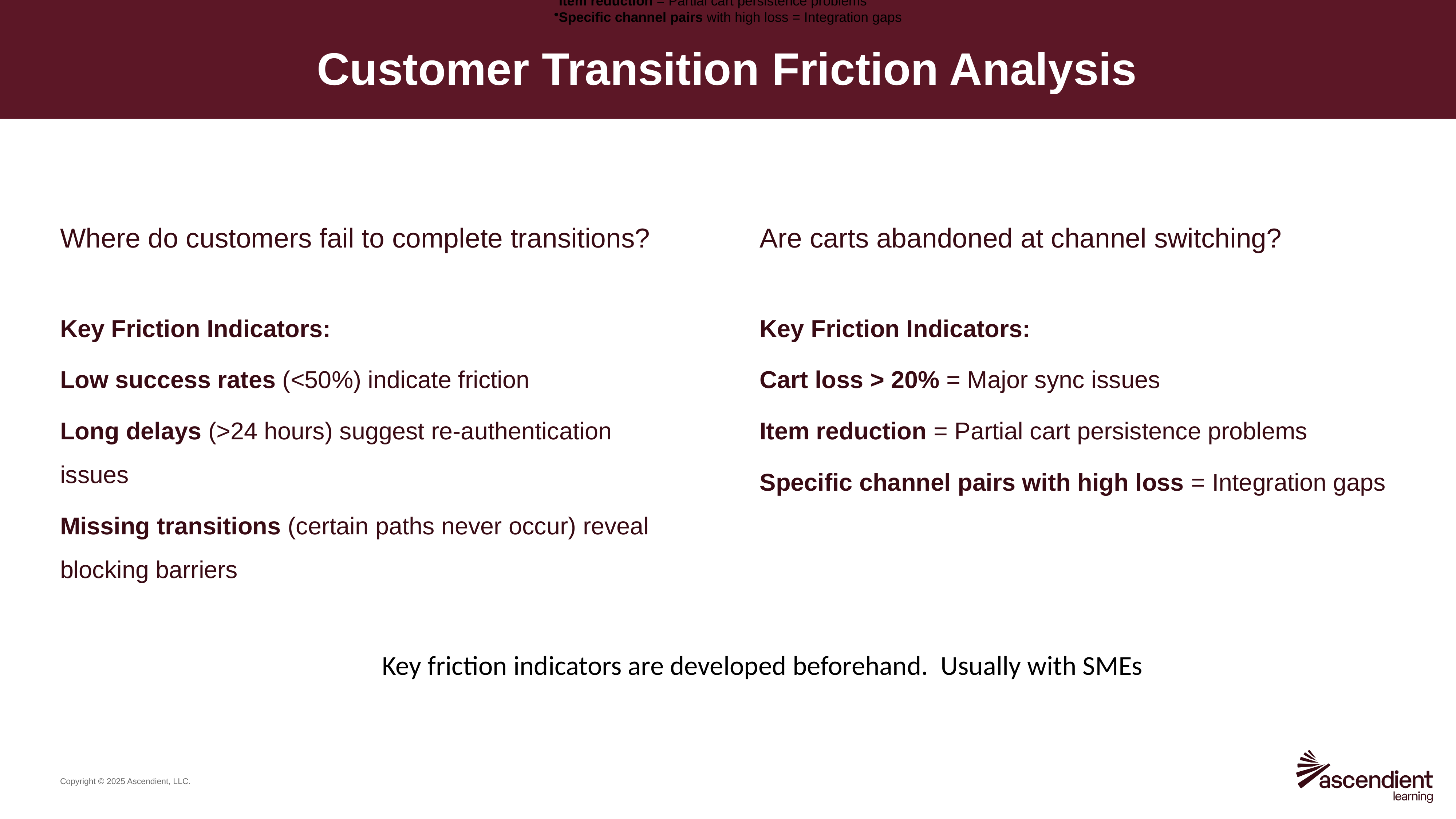

Cart loss >20% = Major sync issues
Item reduction = Partial cart persistence problems
Specific channel pairs with high loss = Integration gaps
# Customer Transition Friction Analysis
Are carts abandoned at channel switching?

Key Friction Indicators:
Cart loss > 20% = Major sync issues
Item reduction = Partial cart persistence problems
Specific channel pairs with high loss = Integration gaps

Where do customers fail to complete transitions?

Key Friction Indicators:
Low success rates (<50%) indicate friction
Long delays (>24 hours) suggest re-authentication issues
Missing transitions (certain paths never occur) reveal blocking barriers

Key friction indicators are developed beforehand.  Usually with SMEs
Copyright © 2025 Ascendient, LLC.